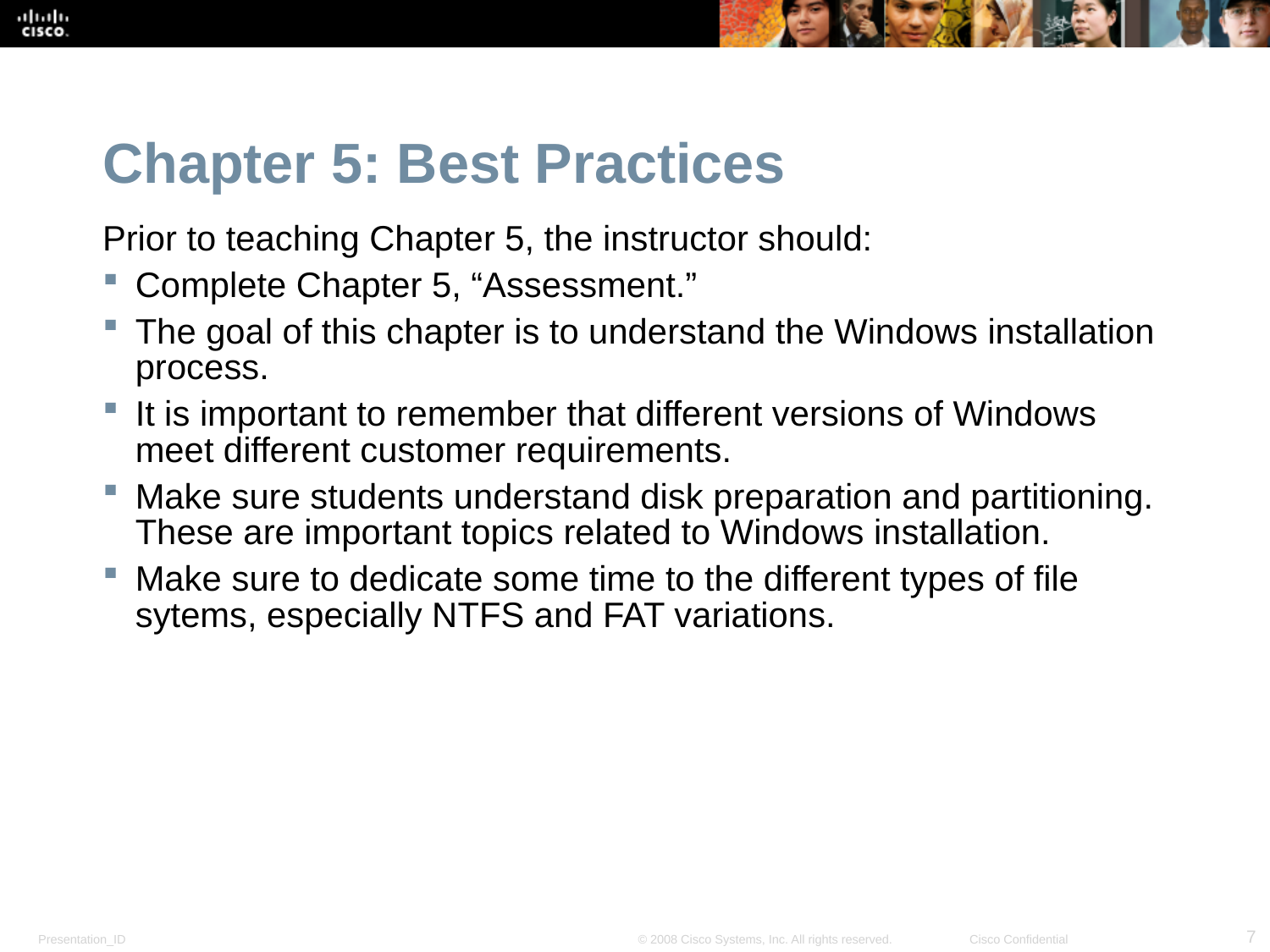

Chapter 5: Best Practices
Prior to teaching Chapter 5, the instructor should:
Complete Chapter 5, “Assessment.”
The goal of this chapter is to understand the Windows installation process.
It is important to remember that different versions of Windows meet different customer requirements.
Make sure students understand disk preparation and partitioning. These are important topics related to Windows installation.
Make sure to dedicate some time to the different types of file sytems, especially NTFS and FAT variations.